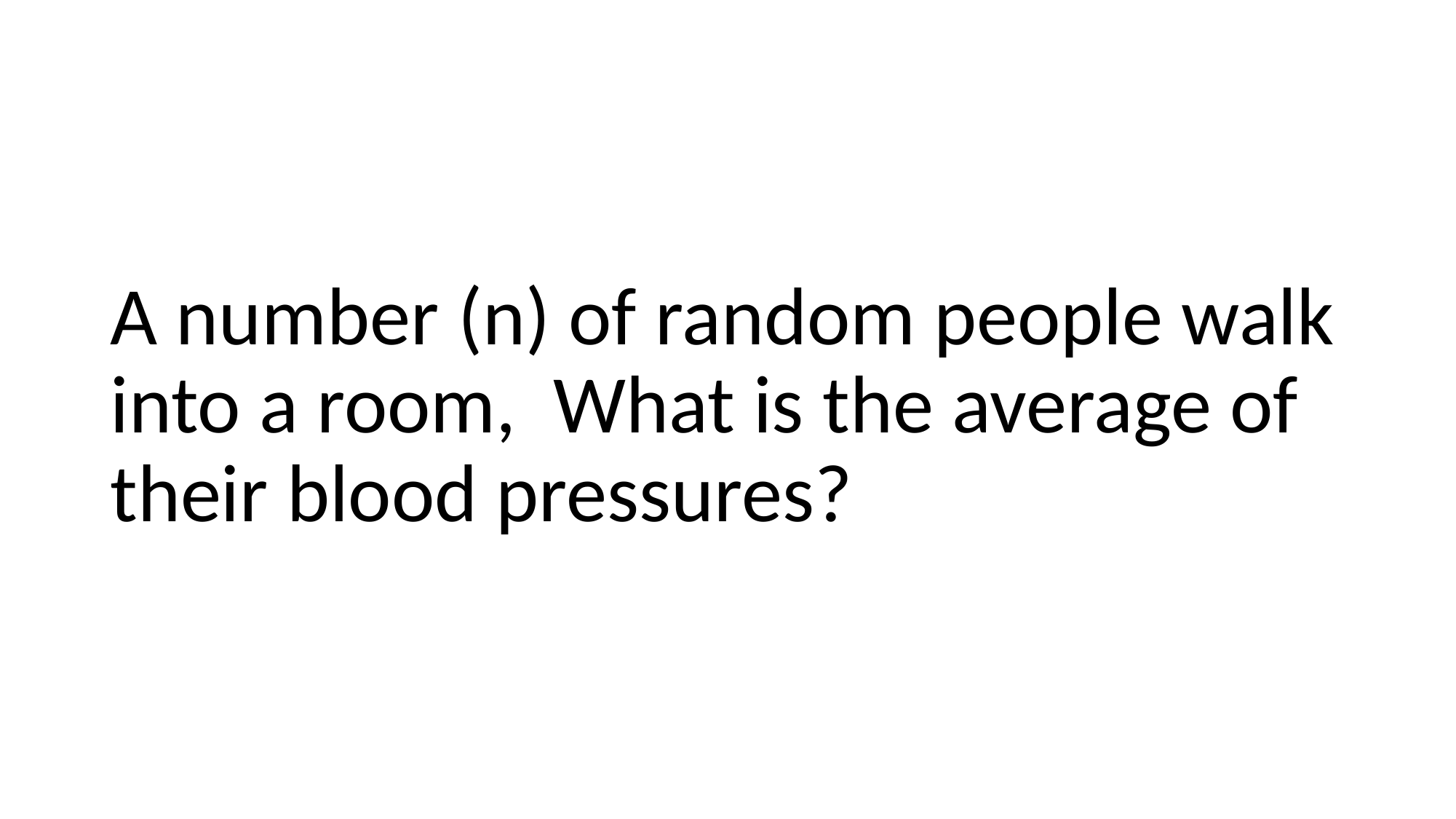

# A number (n) of random people walk into a room,  What is the average of their blood pressures?